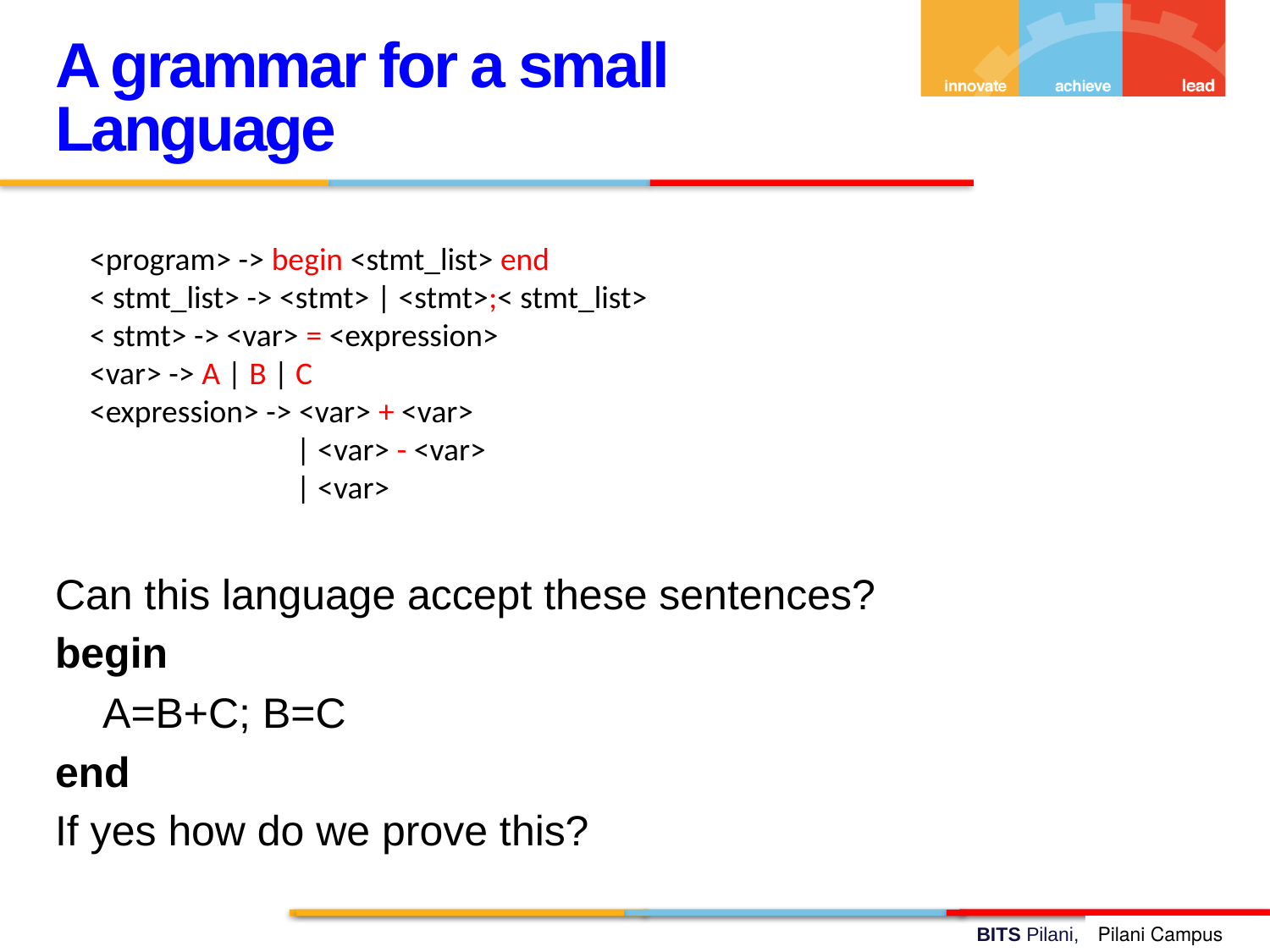

A grammar for a small Language
<program> -> begin <stmt_list> end
< stmt_list> -> <stmt> | <stmt>;< stmt_list>
< stmt> -> <var> = <expression>
<var> -> A | B | C
<expression> -> <var> + <var>
	           | <var> - <var>
	           | <var>
Can this language accept these sentences?
begin
	A=B+C; B=C
end
If yes how do we prove this?

Pilani Campus